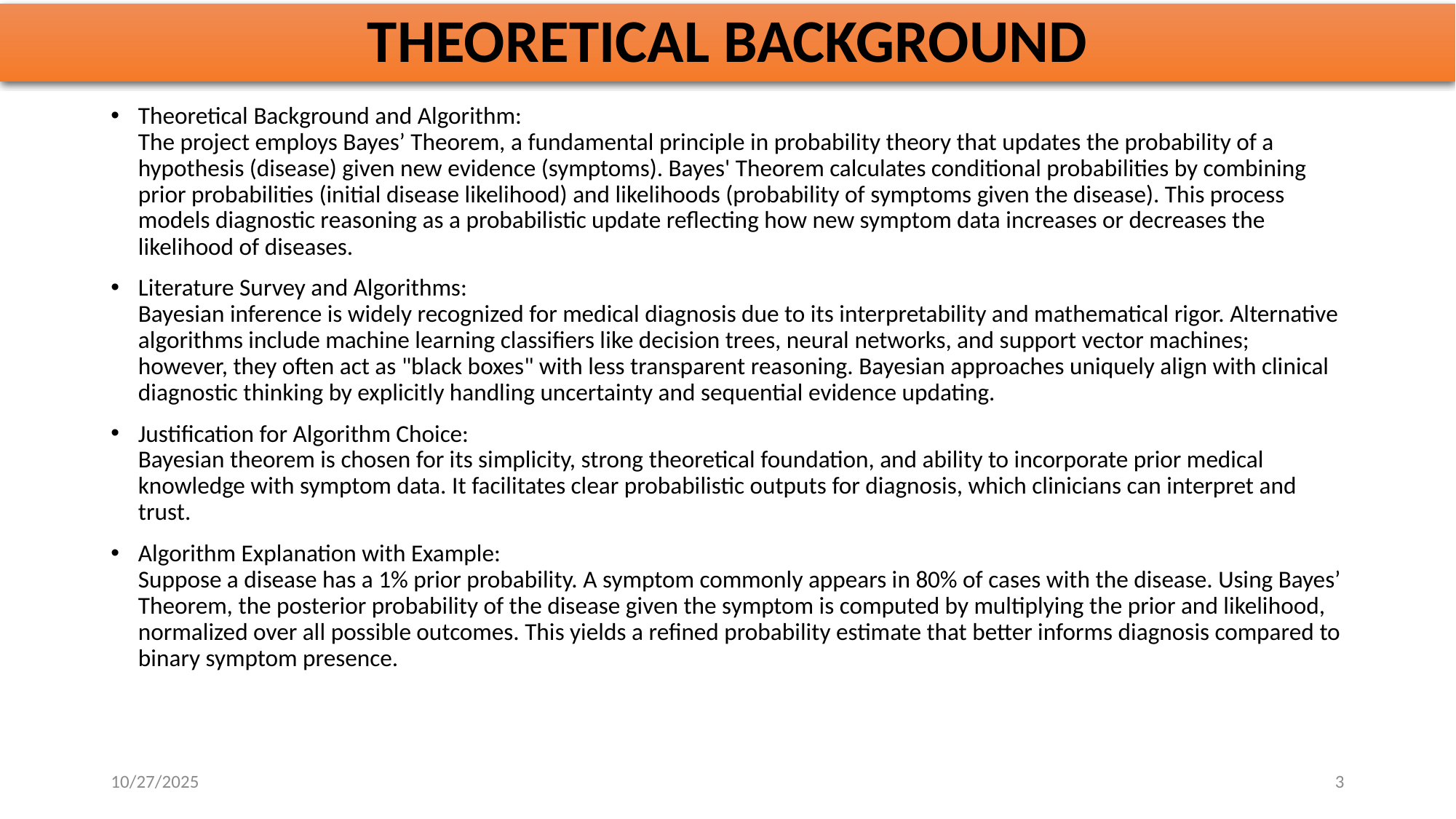

# THEORETICAL BACKGROUND
Theoretical Background and Algorithm:
The project employs Bayes’ Theorem, a fundamental principle in probability theory that updates the probability of a hypothesis (disease) given new evidence (symptoms). Bayes' Theorem calculates conditional probabilities by combining prior probabilities (initial disease likelihood) and likelihoods (probability of symptoms given the disease). This process models diagnostic reasoning as a probabilistic update reflecting how new symptom data increases or decreases the likelihood of diseases.
Literature Survey and Algorithms:
Bayesian inference is widely recognized for medical diagnosis due to its interpretability and mathematical rigor. Alternative algorithms include machine learning classifiers like decision trees, neural networks, and support vector machines; however, they often act as "black boxes" with less transparent reasoning. Bayesian approaches uniquely align with clinical diagnostic thinking by explicitly handling uncertainty and sequential evidence updating.
Justification for Algorithm Choice:
Bayesian theorem is chosen for its simplicity, strong theoretical foundation, and ability to incorporate prior medical knowledge with symptom data. It facilitates clear probabilistic outputs for diagnosis, which clinicians can interpret and trust.
Algorithm Explanation with Example:
Suppose a disease has a 1% prior probability. A symptom commonly appears in 80% of cases with the disease. Using Bayes’ Theorem, the posterior probability of the disease given the symptom is computed by multiplying the prior and likelihood, normalized over all possible outcomes. This yields a refined probability estimate that better informs diagnosis compared to binary symptom presence.

10/27/2025
3